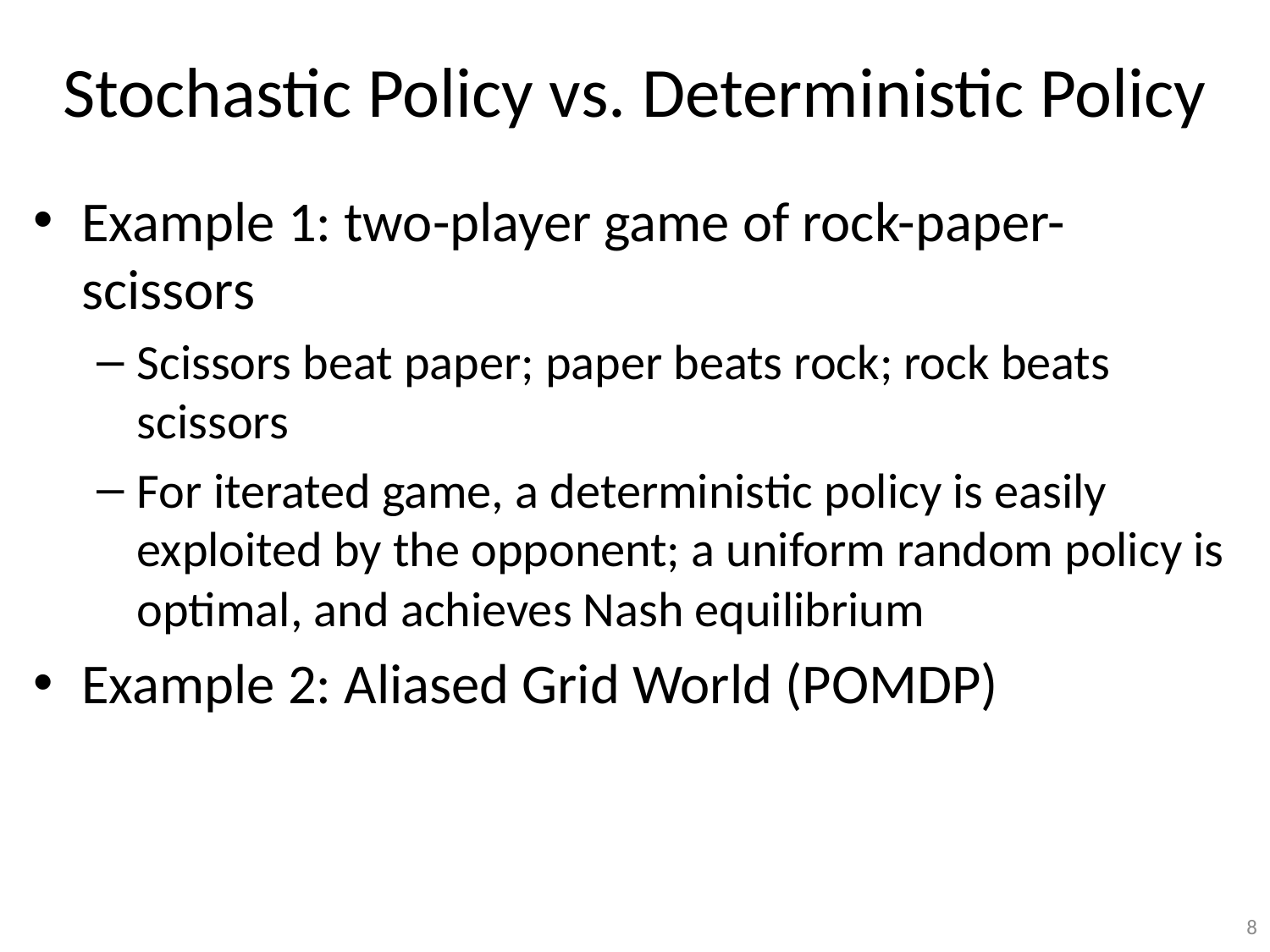

# Stochastic Policy vs. Deterministic Policy
Example 1: two-player game of rock-paper-scissors
Scissors beat paper; paper beats rock; rock beats scissors
For iterated game, a deterministic policy is easily exploited by the opponent; a uniform random policy is optimal, and achieves Nash equilibrium
Example 2: Aliased Grid World (POMDP)